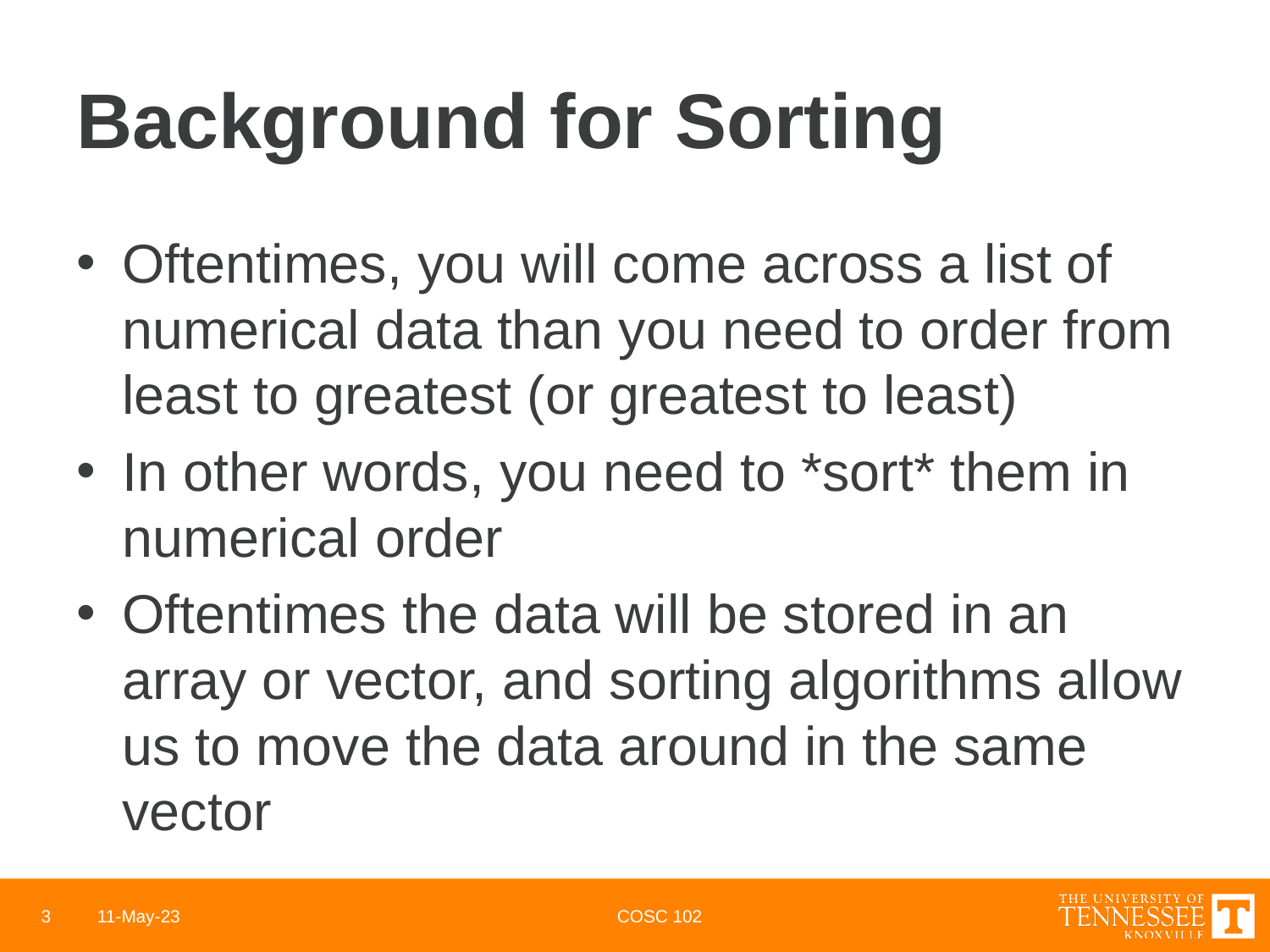

# Background for Sorting
Oftentimes, you will come across a list of numerical data than you need to order from least to greatest (or greatest to least)
In other words, you need to *sort* them in numerical order
Oftentimes the data will be stored in an array or vector, and sorting algorithms allow us to move the data around in the same vector
3
11-May-23
COSC 102